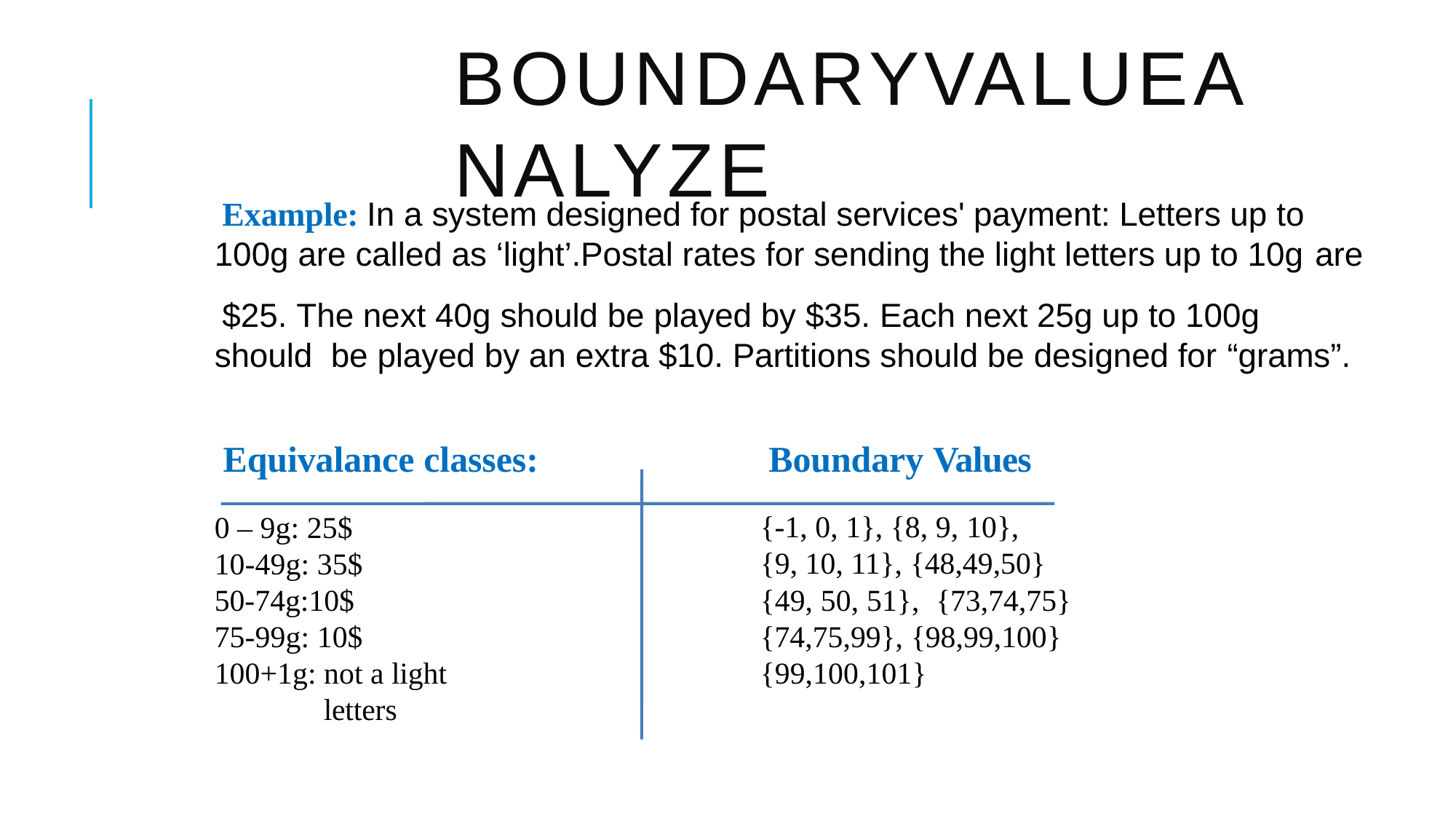

# Boundaryvalueanalyze
Example: In a system designed for postal services' payment: Letters up to  100g are called as ‘light’.Postal rates for sending the light letters up to 10g are
$25. The next 40g should be played by $35. Each next 25g up to 100g should  be played by an extra $10. Partitions should be designed for “grams”.

Equivalance classes:	Boundary Values

0 – 9g: 25$
10-49g: 35$
50-74g:10$
75-99g: 10$
100+1g: not a light
letters
{-1, 0, 1}, {8, 9, 10},
{9, 10, 11}, {48,49,50}
{49, 50, 51},	{73,74,75}
{74,75,99}, {98,99,100}
{99,100,101}